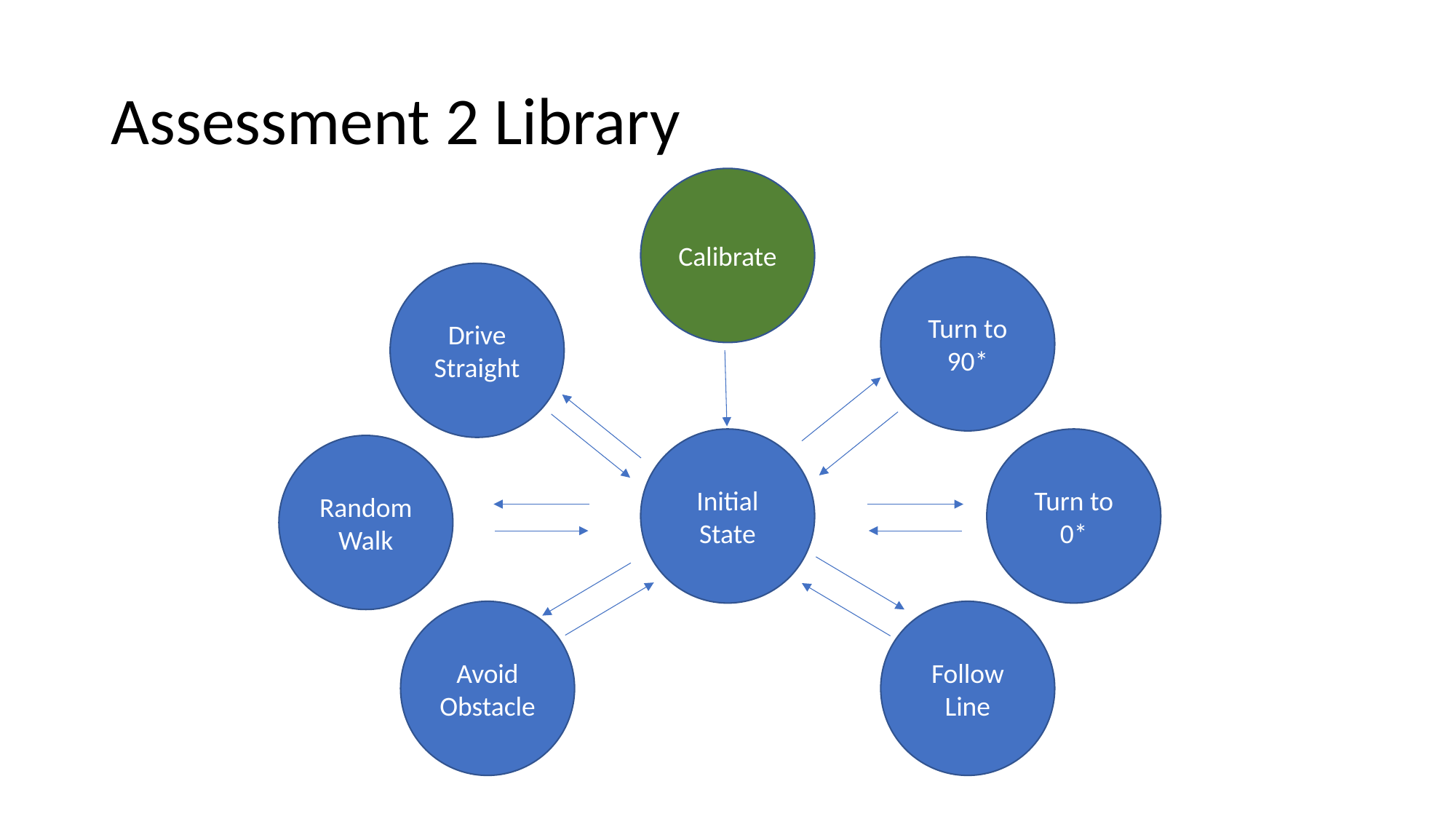

# Assessment 2 Library
Calibrate
Turn to 90*
Drive Straight
Initial State
Turn to 0*
Random Walk
Avoid Obstacle
Follow Line